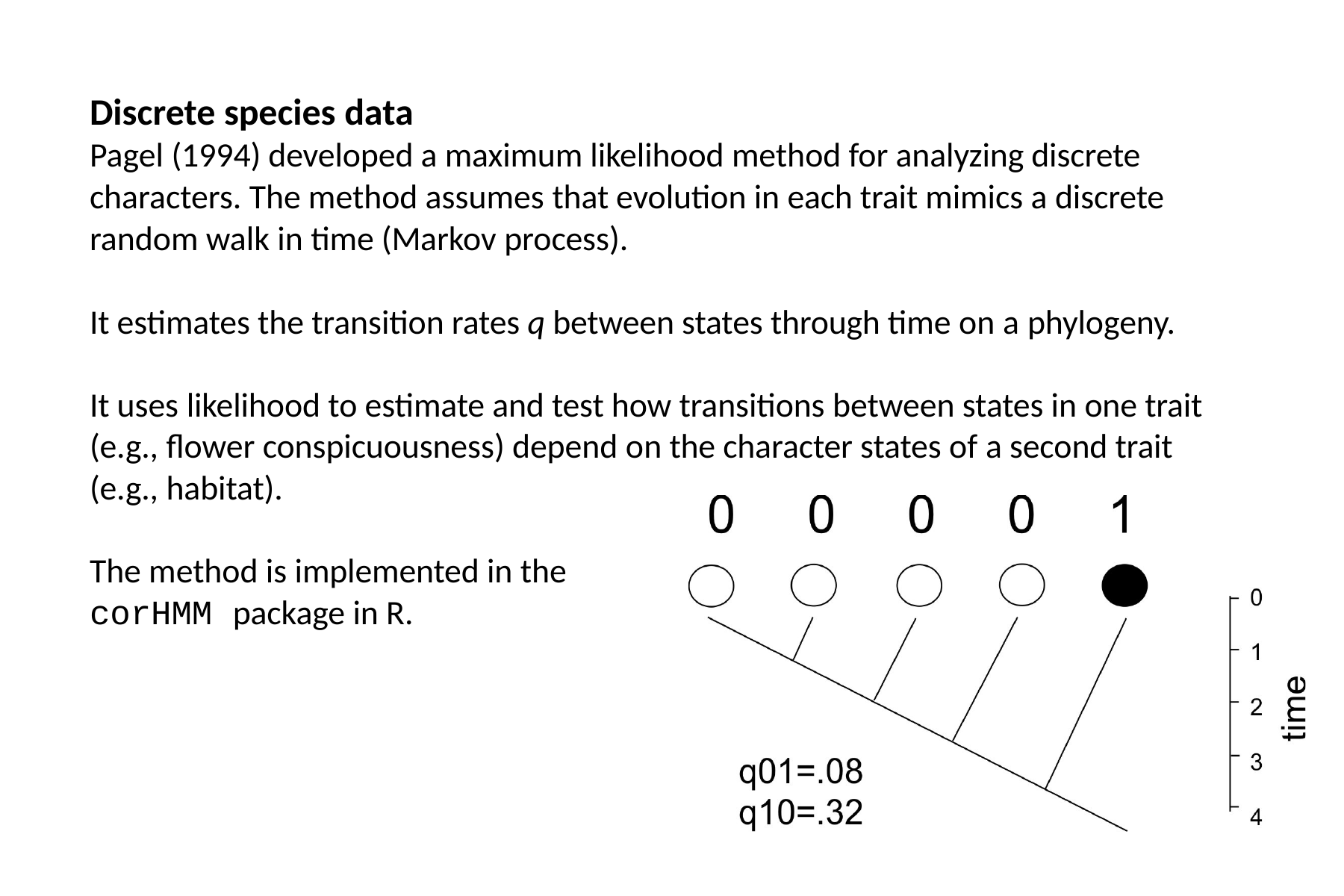

# Discrete species data
Pagel (1994) developed a maximum likelihood method for analyzing discrete  characters. The method assumes that evolution in each trait mimics a discrete  random walk in time (Markov process).
It estimates the transition rates q between states through time on a phylogeny.

It uses likelihood to estimate and test how transitions between states in one trait  (e.g., flower conspicuousness) depend on the character states of a second trait  (e.g., habitat).

The method is implemented in the
corHMM package in R.